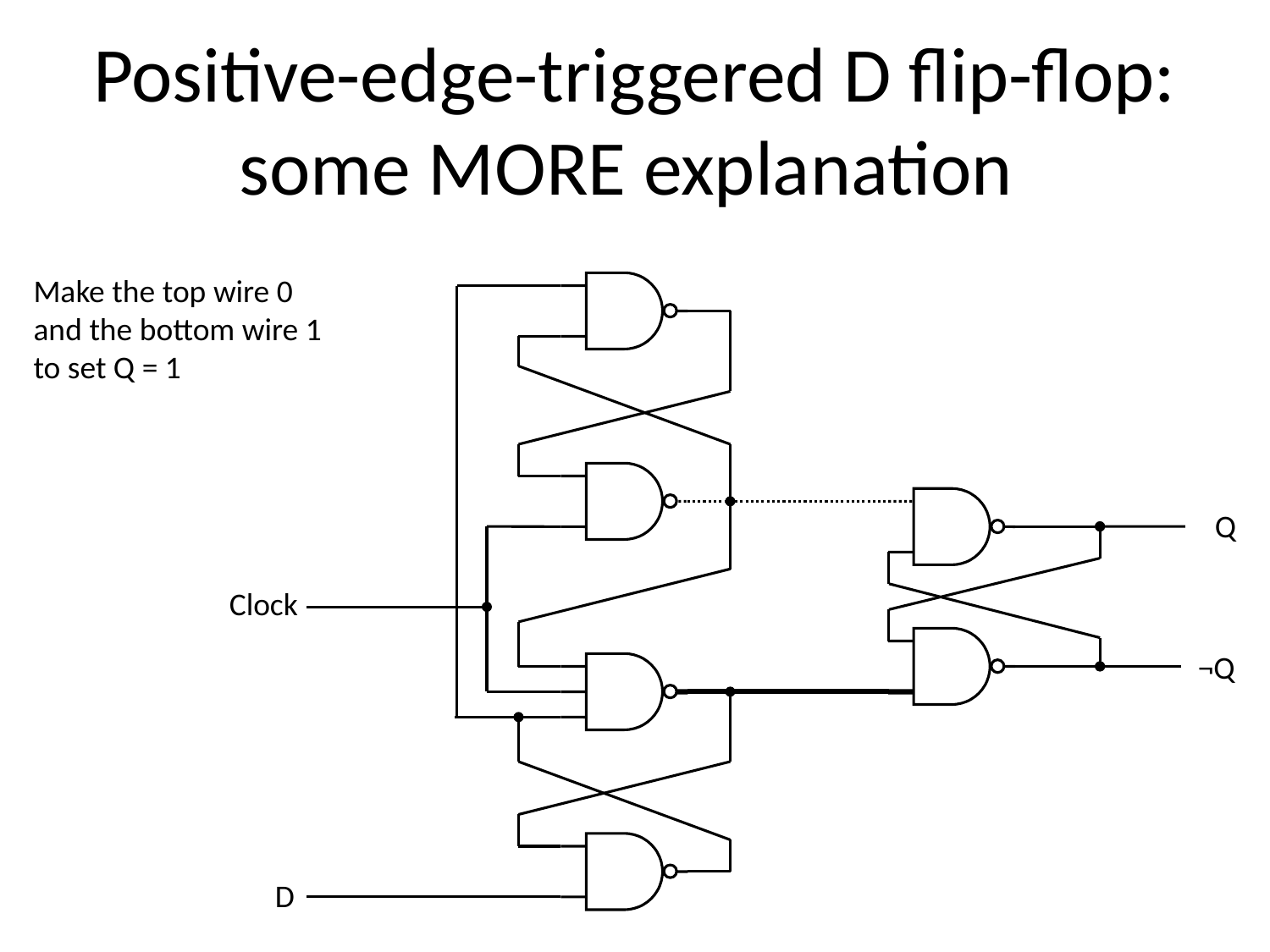

# Positive-edge-triggered D flip-flop: some MORE explanation
Make the top wire 0 and the bottom wire 1 to set Q = 1

Q

Clock

¬Q

D